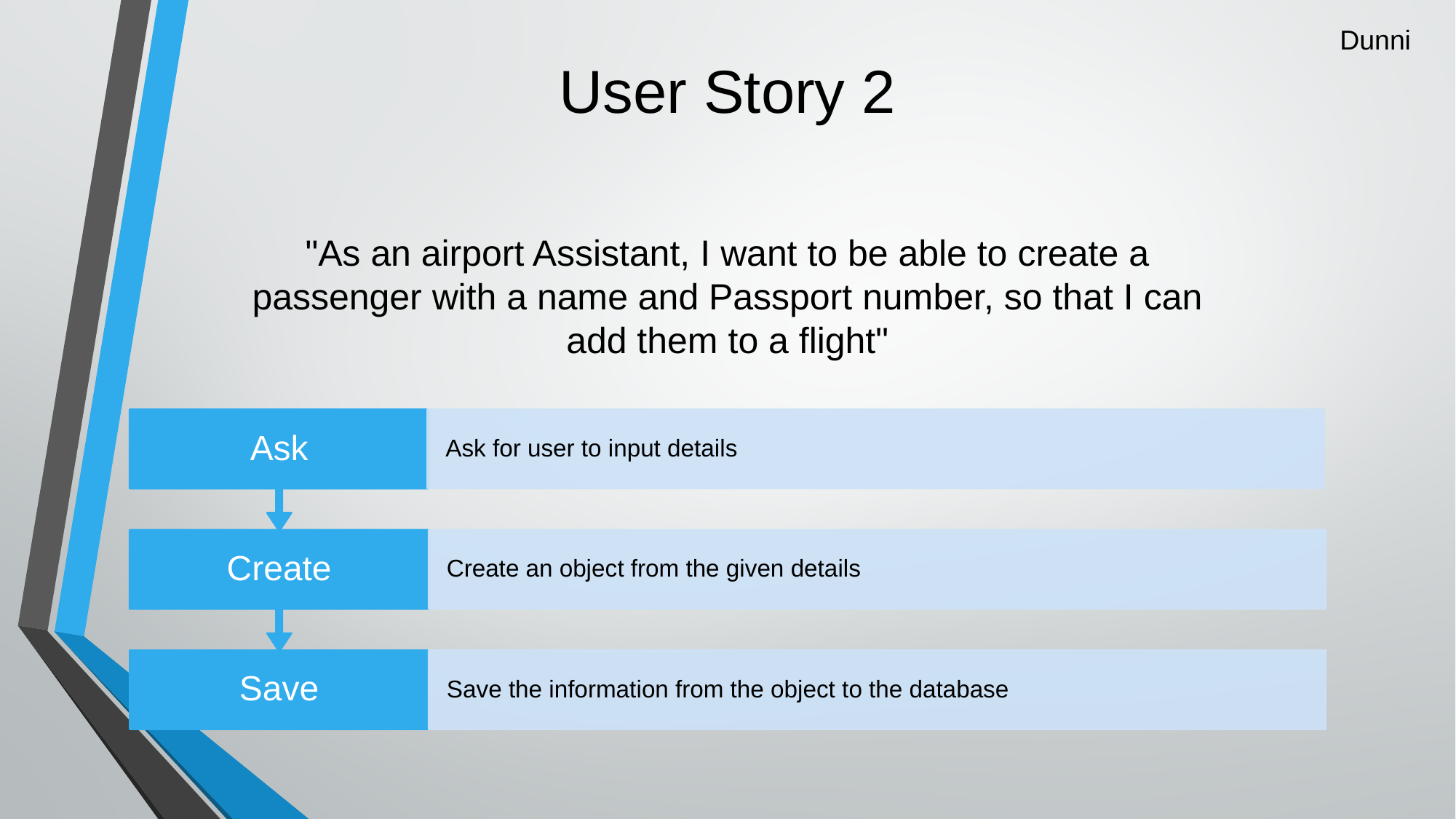

# User Story 2
Dunni
"As an airport Assistant, I want to be able to create a passenger with a name and Passport number, so that I can add them to a flight"
Save
Save the information from the object to the database
Create
Create an object from the given details
Ask
Ask for user to input details